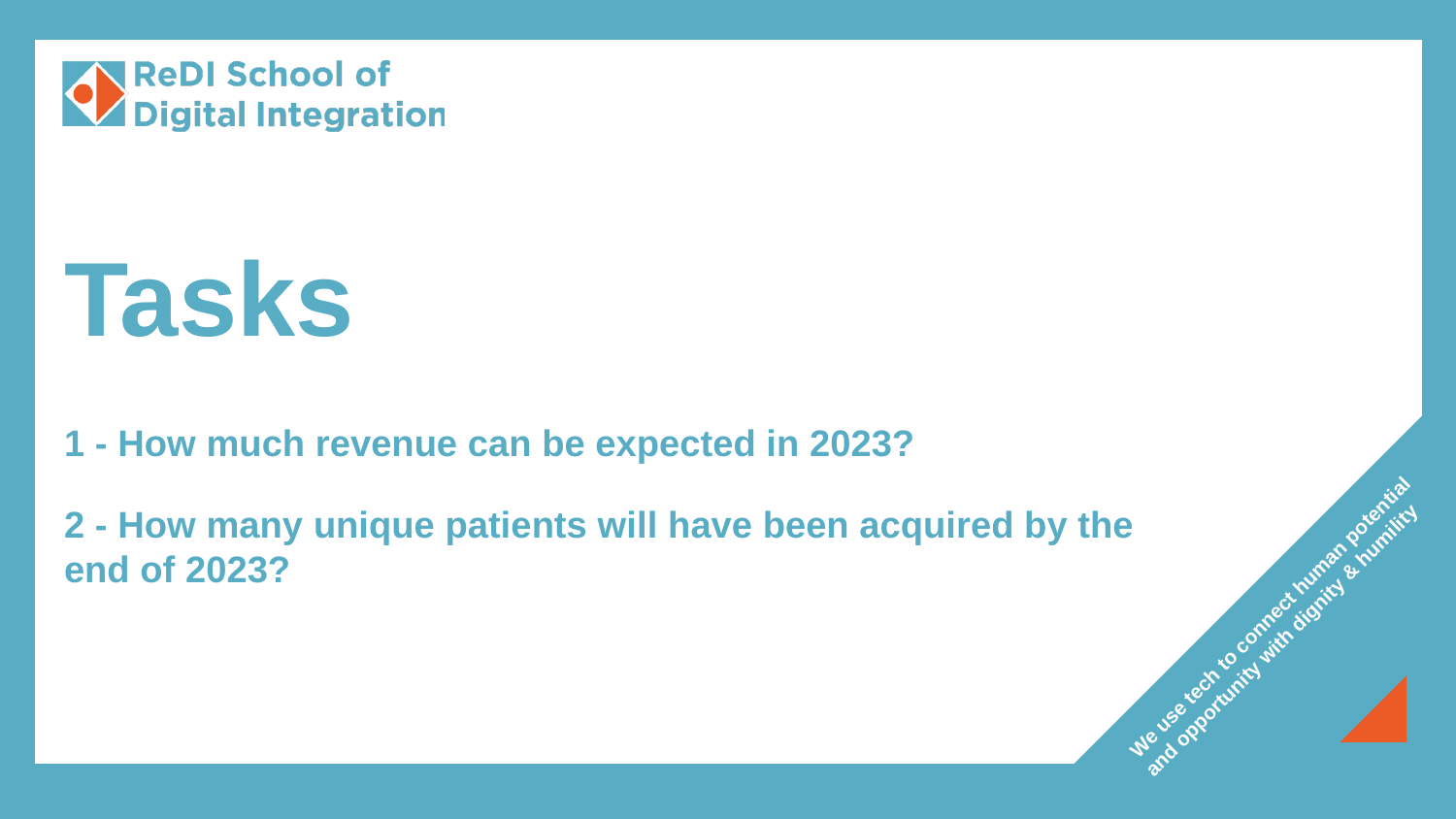

# Tasks
1 - How much revenue can be expected in 2023?

2 - How many unique patients will have been acquired by the end of 2023?